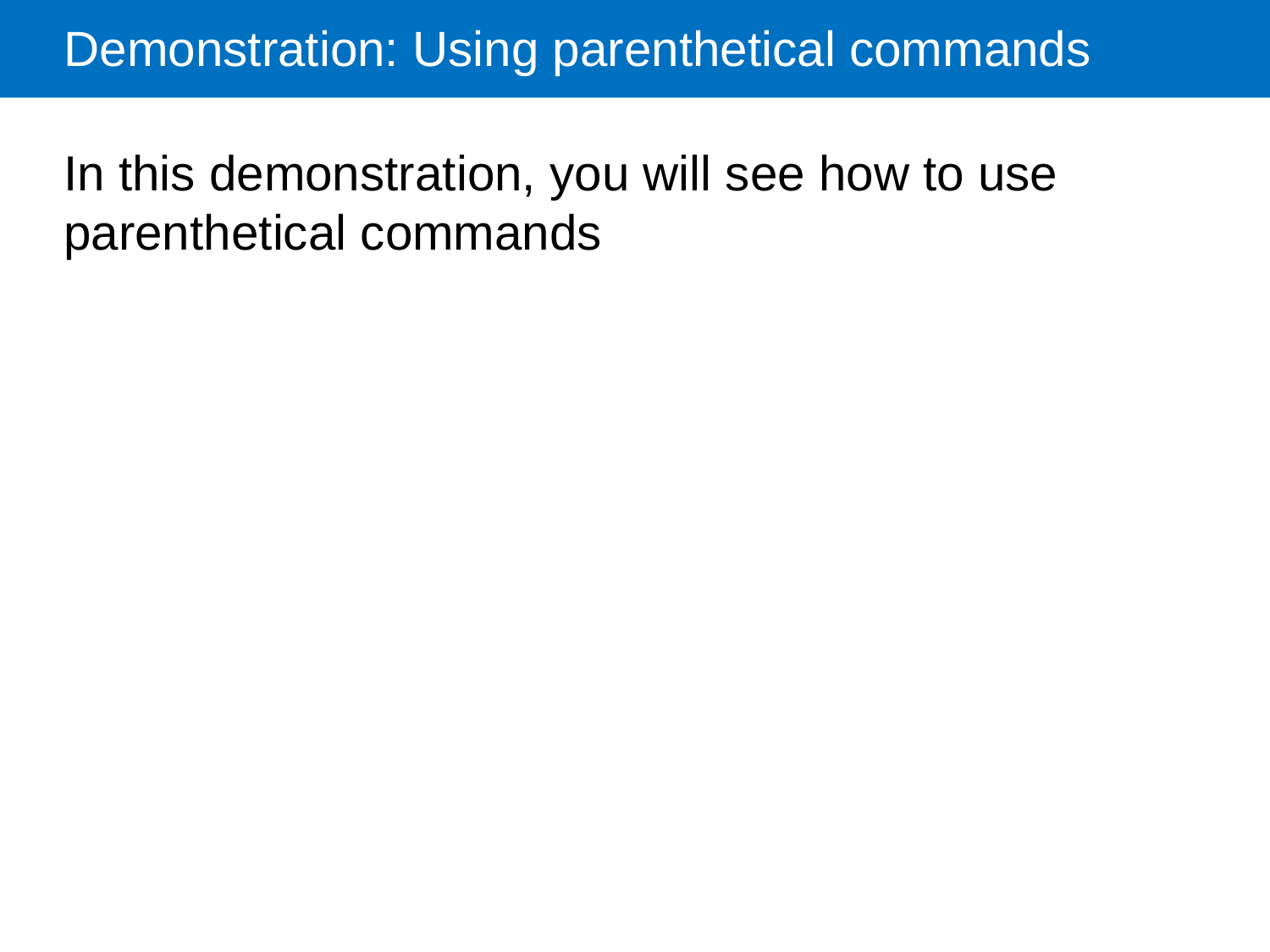

# Demonstration: Using parenthetical commands
In this demonstration, you will see how to use parenthetical commands